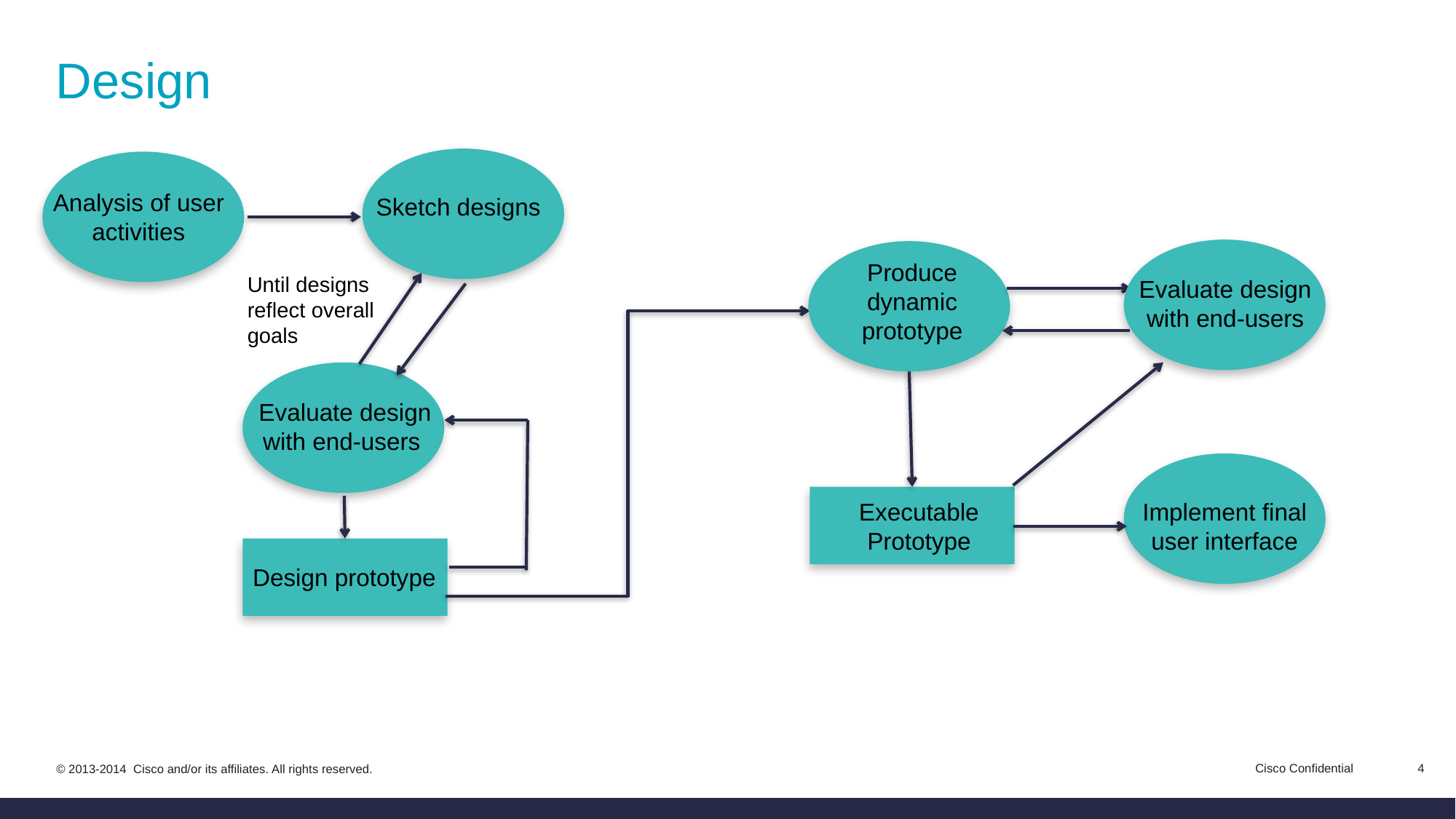

# Design

Analysis of user activities
Sketch designs

Produce dynamic prototype
Until designs reflect overall goals
Evaluate design with end-users

Evaluate design with end-users

Executable Prototype
Implement final user interface

Design prototype